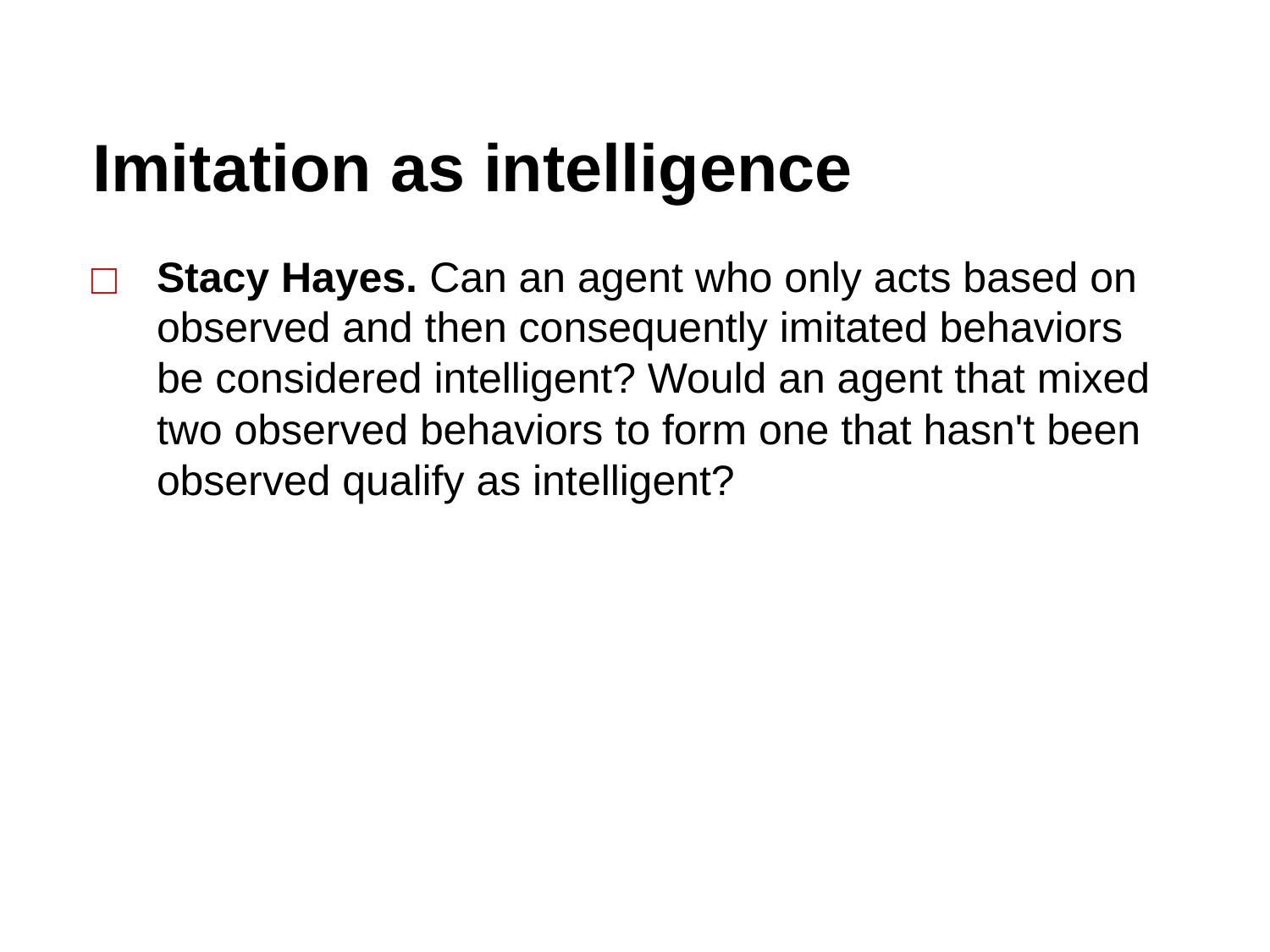

# Imitation as intelligence
Stacy Hayes. Can an agent who only acts based on observed and then consequently imitated behaviors be considered intelligent? Would an agent that mixed two observed behaviors to form one that hasn't been observed qualify as intelligent?